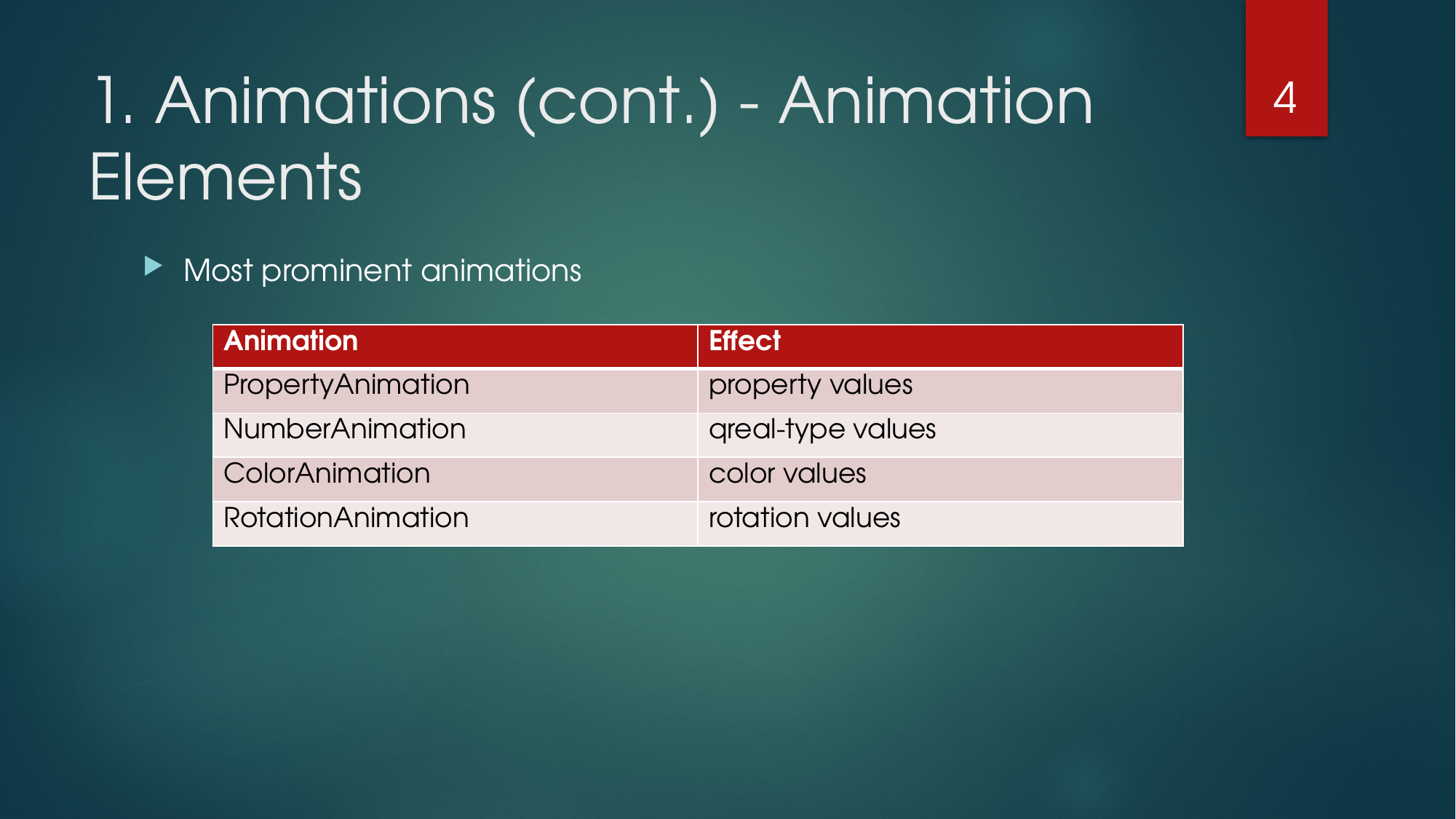

4
# 1. Animations (cont.) - Animation Elements
Most prominent animations
| Animation | Effect |
| --- | --- |
| PropertyAnimation | property values |
| NumberAnimation | qreal-type values |
| ColorAnimation | color values |
| RotationAnimation | rotation values |